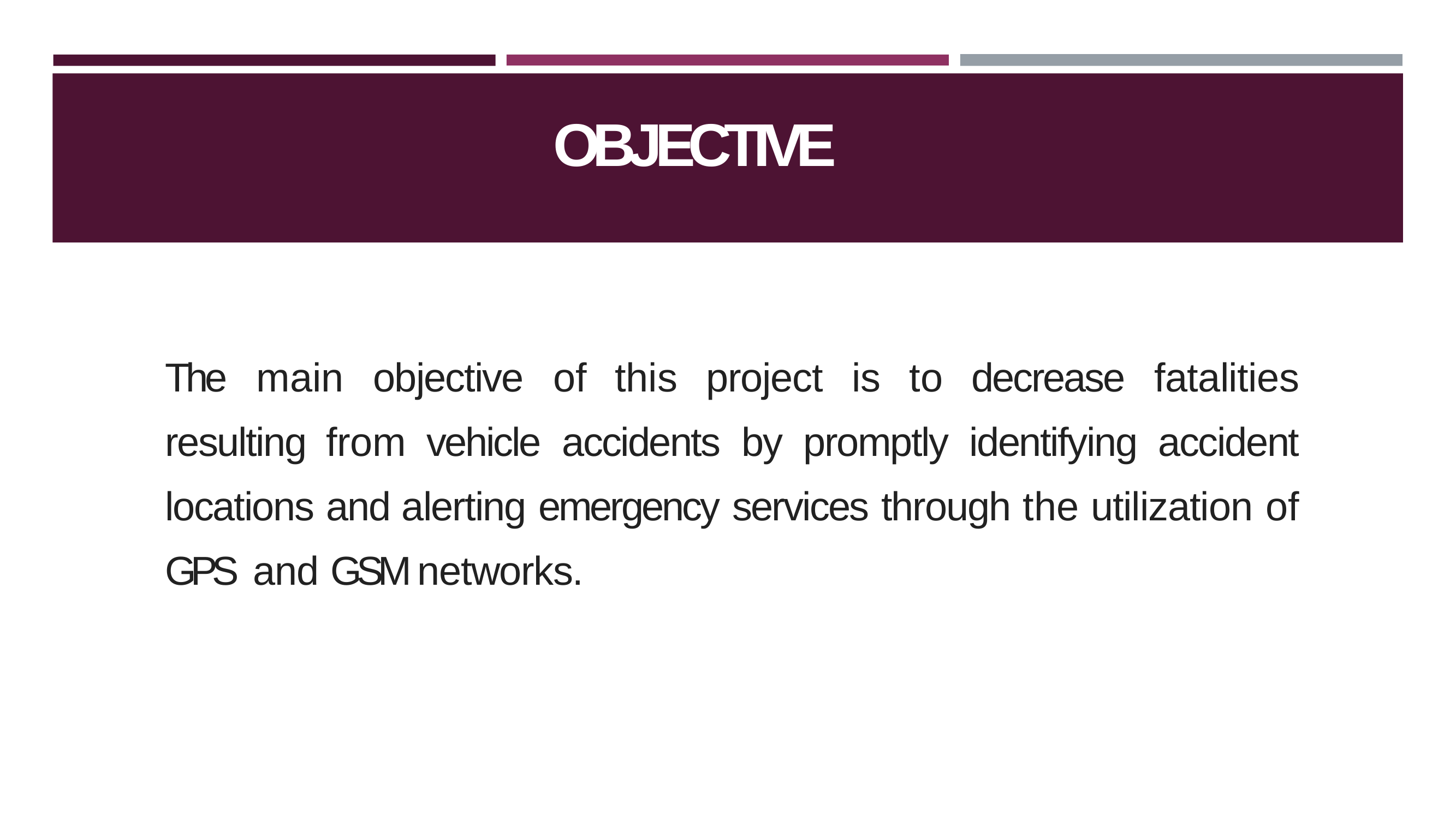

# OBJECTIVE
The main objective of this project is to decrease fatalities resulting from vehicle accidents by promptly identifying accident locations and alerting emergency services through the utilization of GPS and GSM networks.